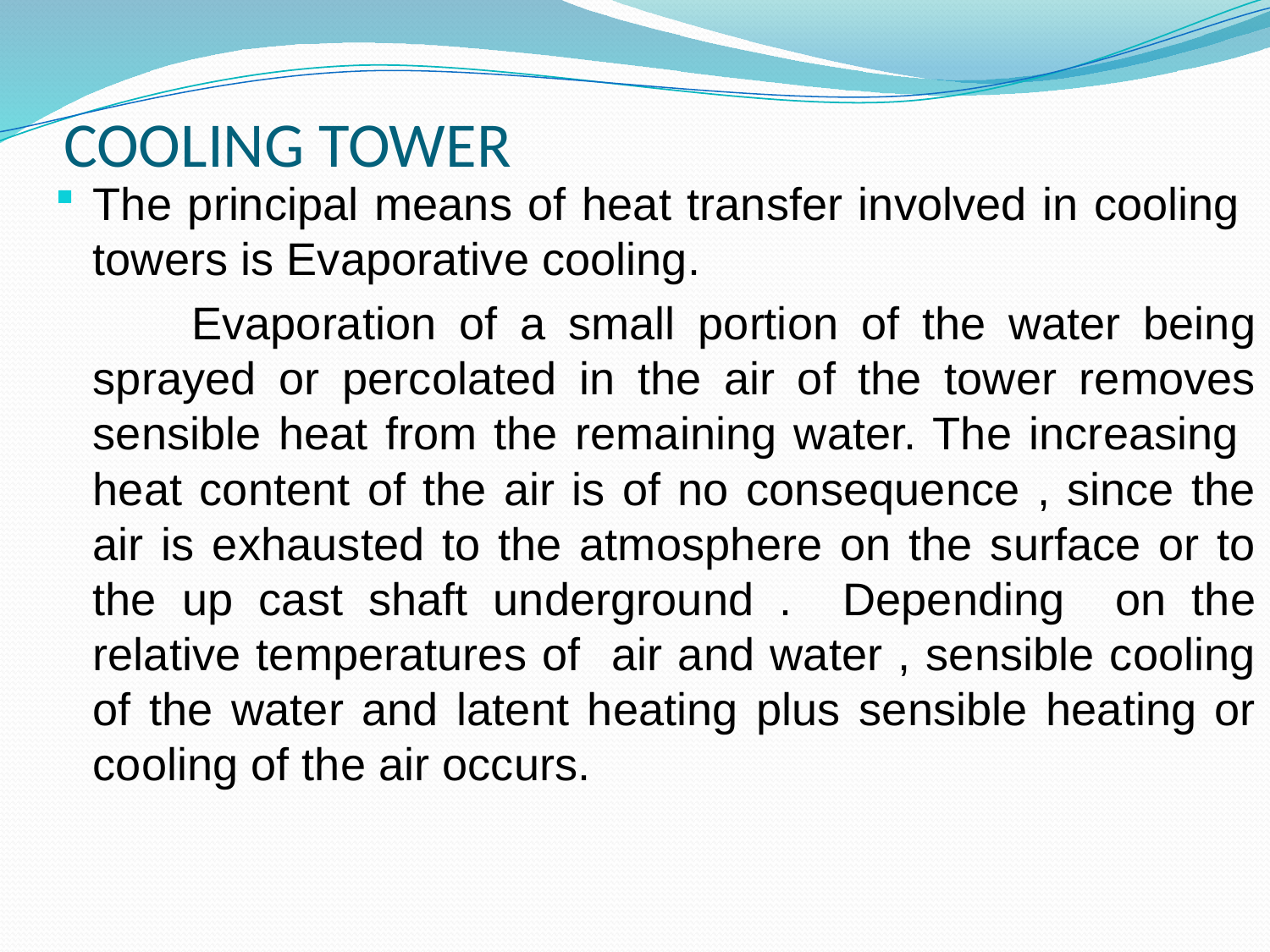

# COOLING TOWER
The principal means of heat transfer involved in cooling  towers is Evaporative cooling.
      Evaporation of a small portion of the water being sprayed or percolated in the air of the tower removes sensible heat from the remaining water. The increasing  heat content of the air is of no consequence , since the air is exhausted to the atmosphere on the surface or to the up cast shaft underground .  Depending  on the relative temperatures of  air and water , sensible cooling of the water and latent heating plus sensible heating or cooling of the air occurs.